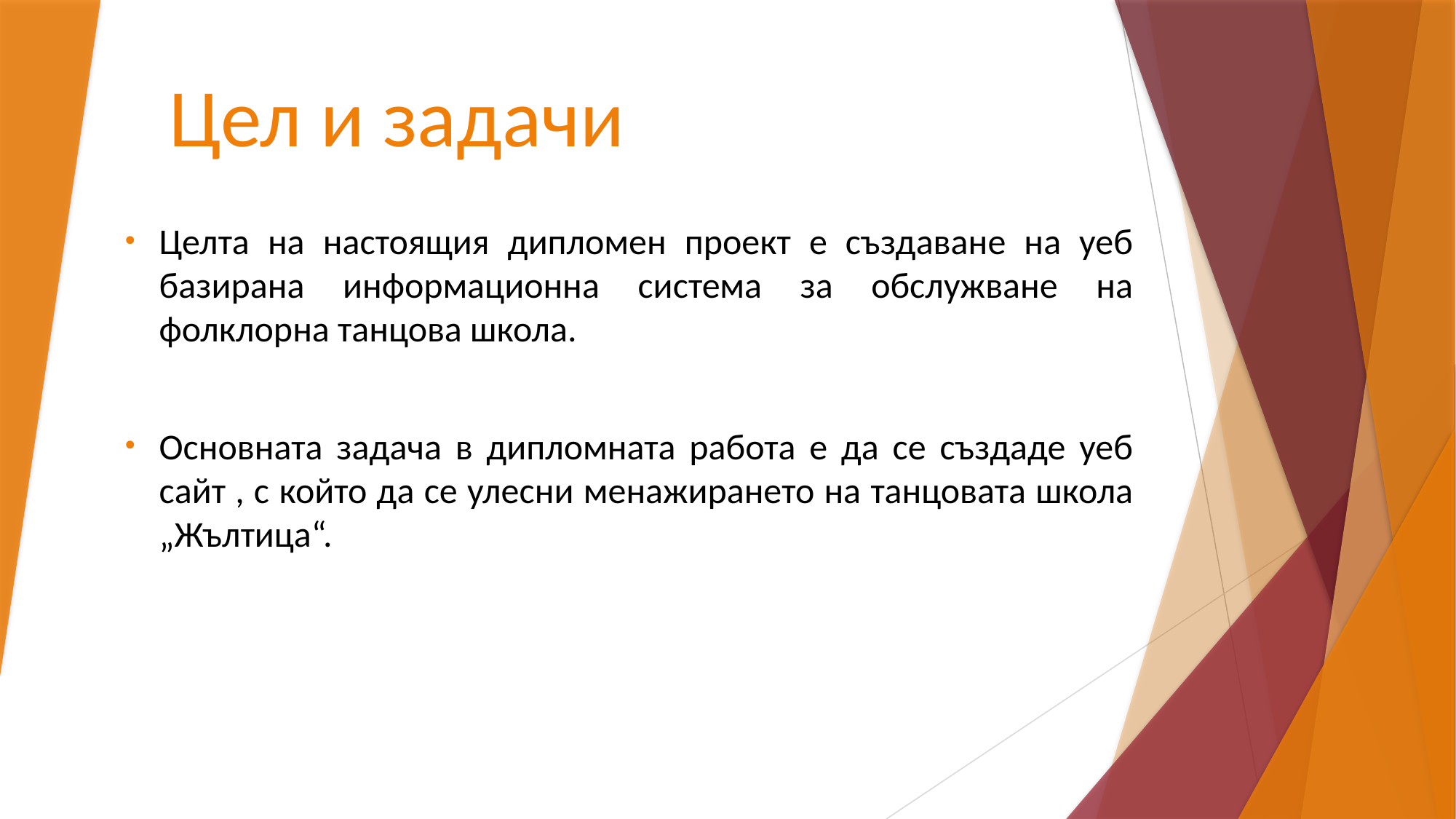

# Цел и задачи
Целта на настоящия дипломен проект е създаване на уеб базирана информационна система за обслужване на фолклорна танцова школа.

Основната задача в дипломната работа е да се създаде уеб сайт , с който да се улесни менажирането на танцовата школа „Жълтица“.